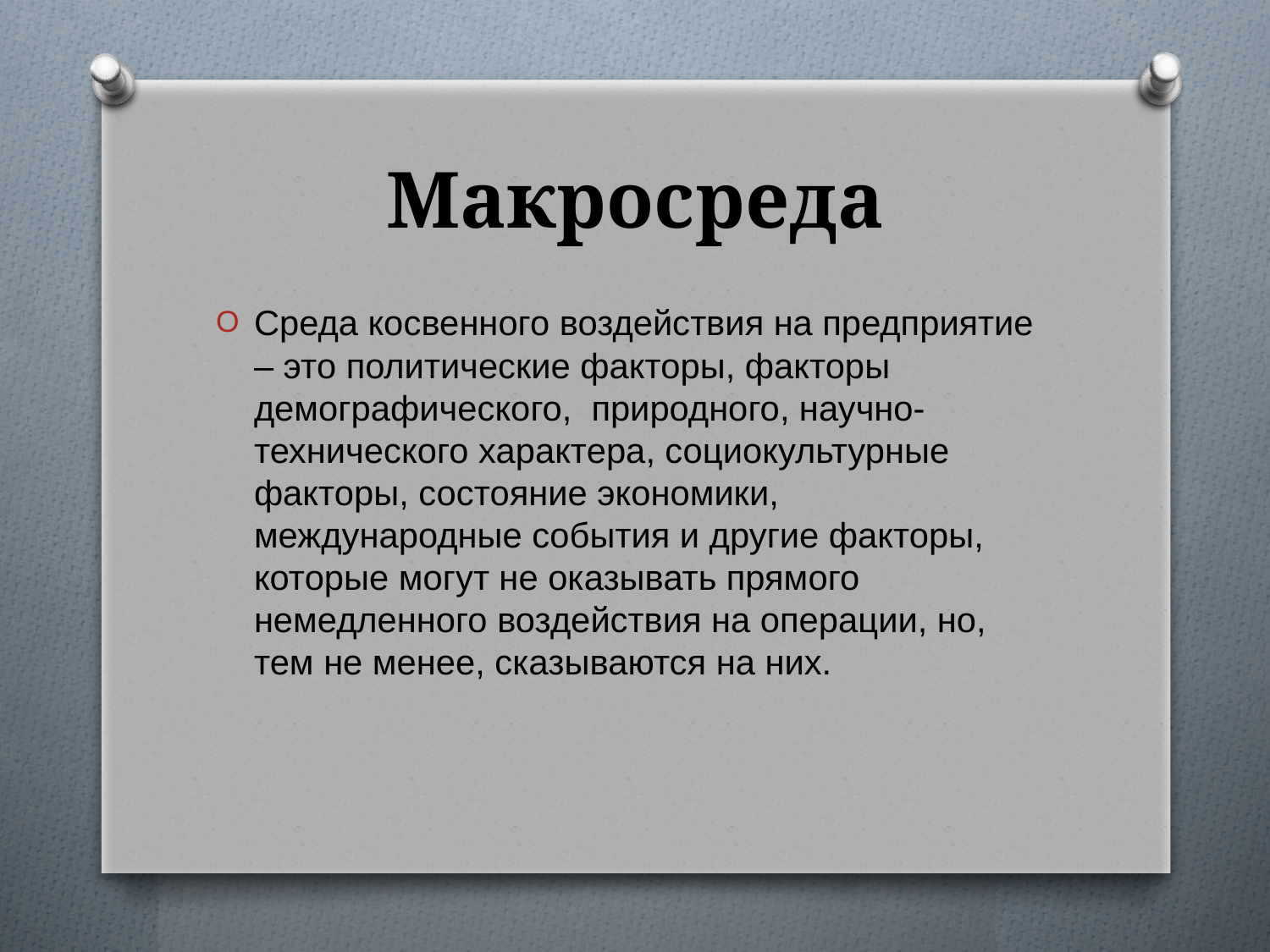

# Макросреда
Среда косвенного воздействия на предприятие – это политические факторы, факторы демографического,  природного, научно-технического характера, социокультурные факторы, состояние экономики, международные события и другие факторы, которые могут не оказывать прямого немедленного воздействия на операции, но, тем не менее, сказываются на них.